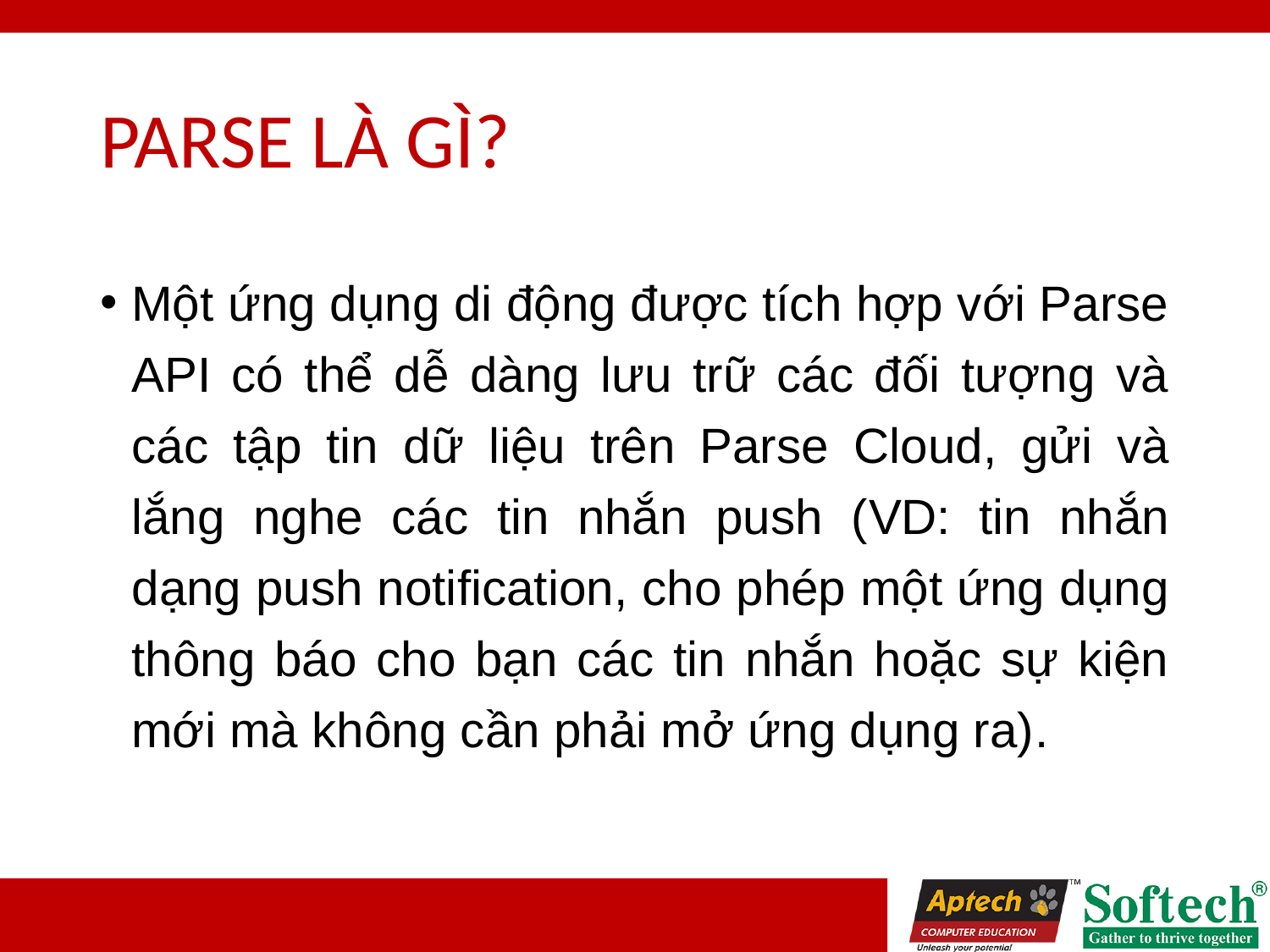

# PARSE LÀ GÌ?
Một ứng dụng di động được tích hợp với Parse API có thể dễ dàng lưu trữ các đối tượng và các tập tin dữ liệu trên Parse Cloud, gửi và lắng nghe các tin nhắn push (VD: tin nhắn dạng push notification, cho phép một ứng dụng thông báo cho bạn các tin nhắn hoặc sự kiện mới mà không cần phải mở ứng dụng ra).